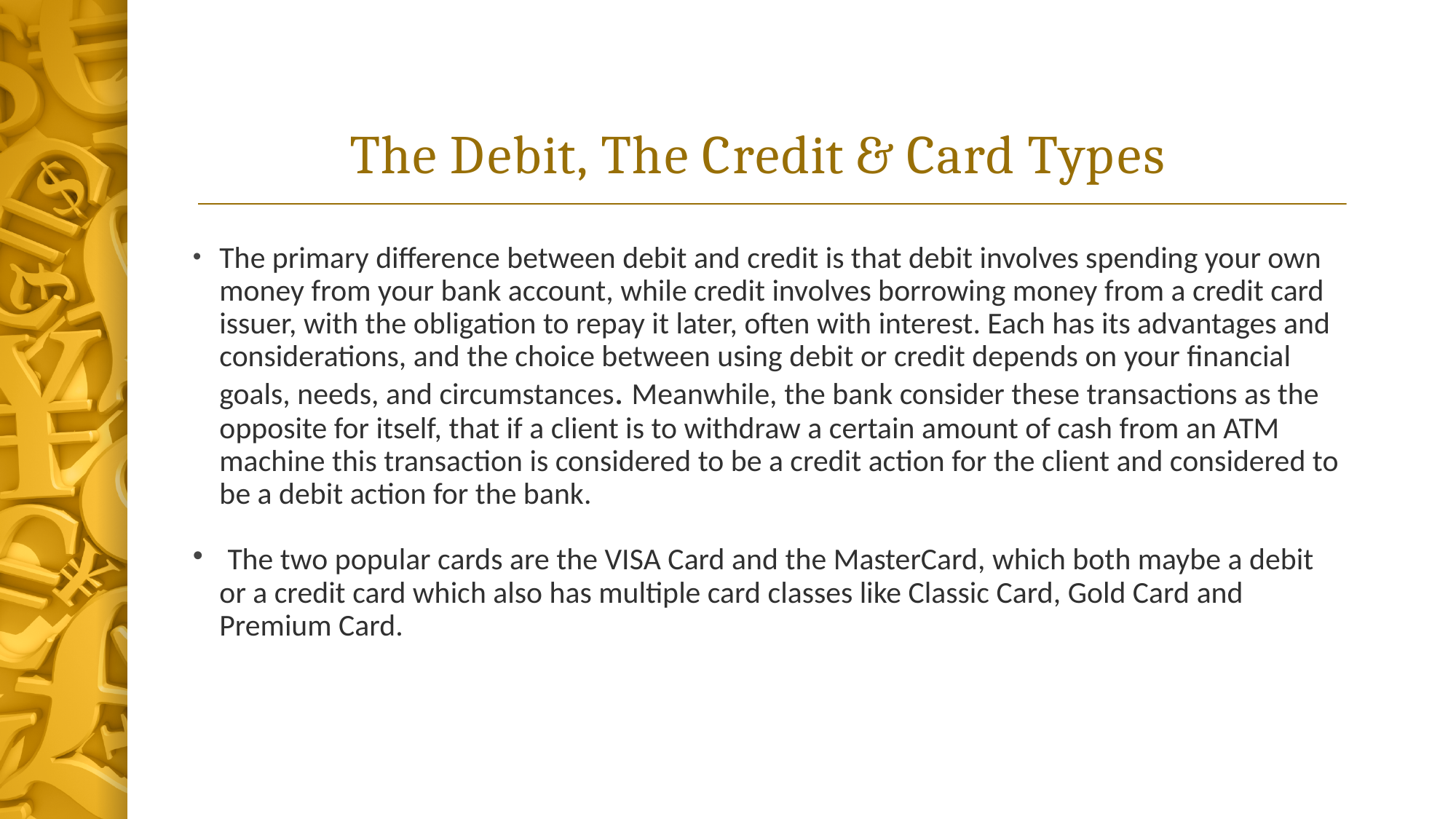

# The Debit, The Credit & Card Types
The primary difference between debit and credit is that debit involves spending your own money from your bank account, while credit involves borrowing money from a credit card issuer, with the obligation to repay it later, often with interest. Each has its advantages and considerations, and the choice between using debit or credit depends on your financial goals, needs, and circumstances. Meanwhile, the bank consider these transactions as the opposite for itself, that if a client is to withdraw a certain amount of cash from an ATM machine this transaction is considered to be a credit action for the client and considered to be a debit action for the bank.
 The two popular cards are the VISA Card and the MasterCard, which both maybe a debit or a credit card which also has multiple card classes like Classic Card, Gold Card and Premium Card.